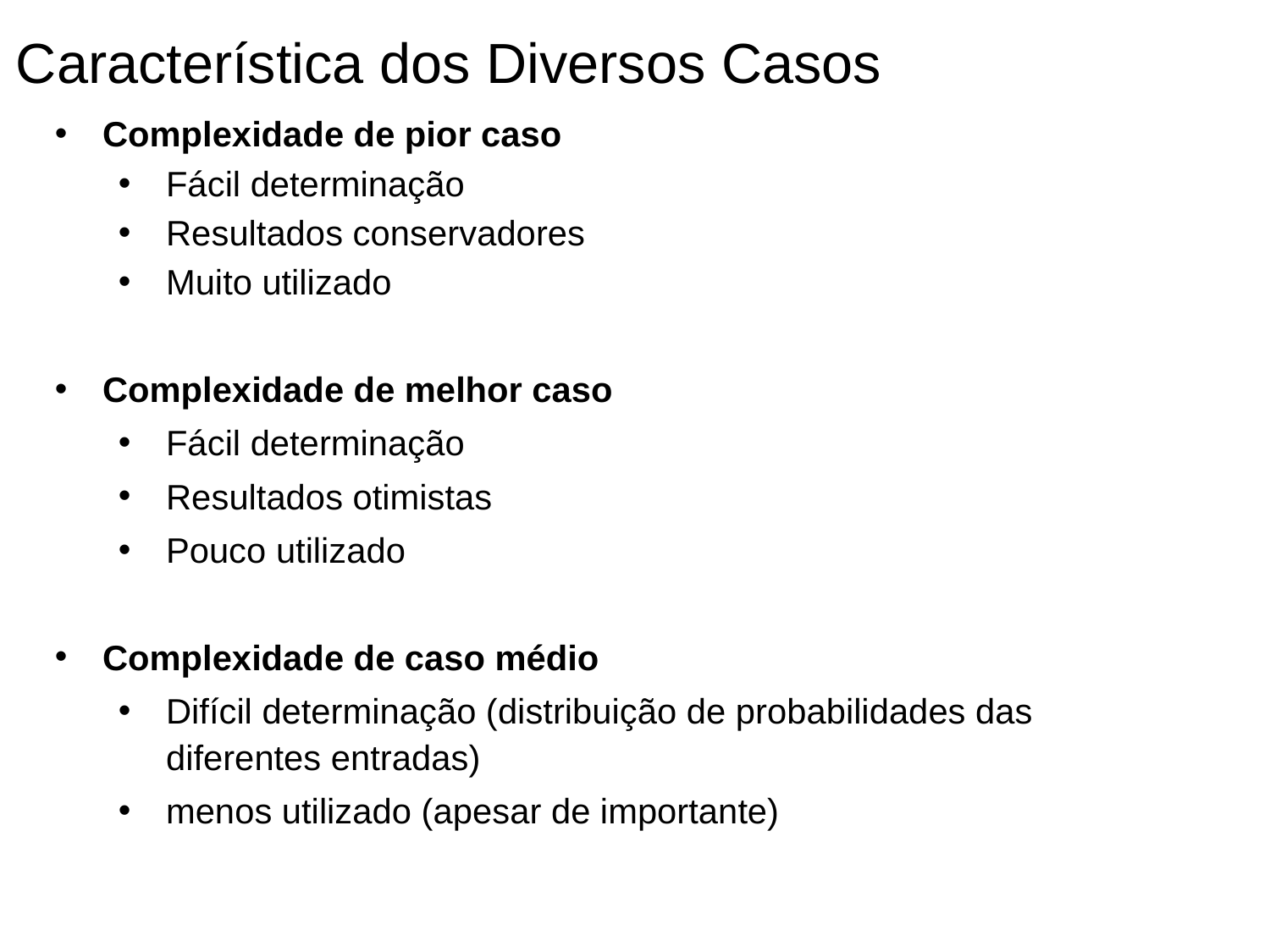

Característica dos Diversos Casos
Complexidade de pior caso
Fácil determinação
Resultados conservadores
Muito utilizado

Complexidade de melhor caso
Fácil determinação
Resultados otimistas
Pouco utilizado

Complexidade de caso médio
Difícil determinação (distribuição de probabilidades das diferentes entradas)
menos utilizado (apesar de importante)